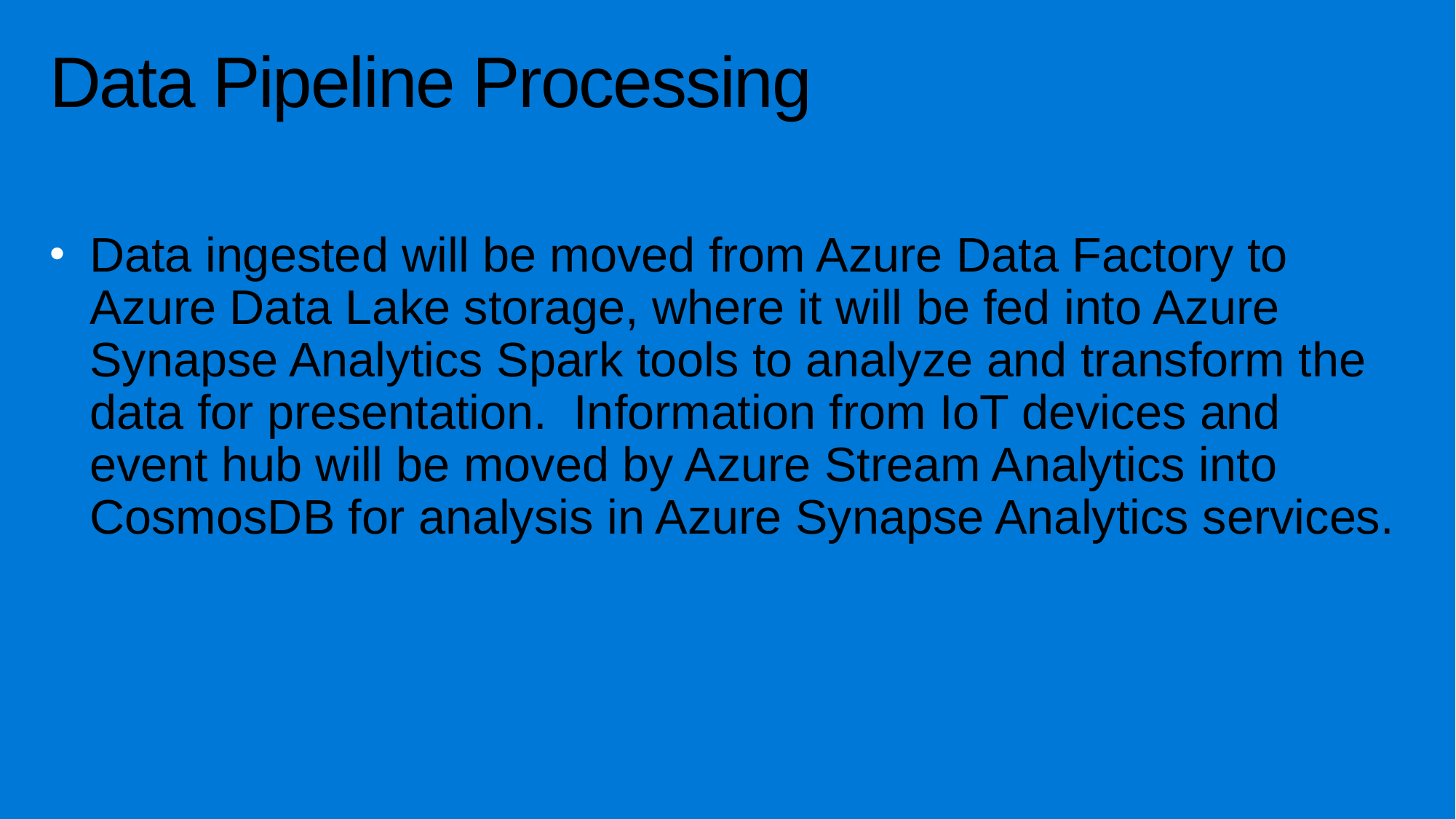

# Data Pipeline Processing
Data ingested will be moved from Azure Data Factory to Azure Data Lake storage, where it will be fed into Azure Synapse Analytics Spark tools to analyze and transform the data for presentation.  Information from IoT devices and event hub will be moved by Azure Stream Analytics into CosmosDB for analysis in Azure Synapse Analytics services.